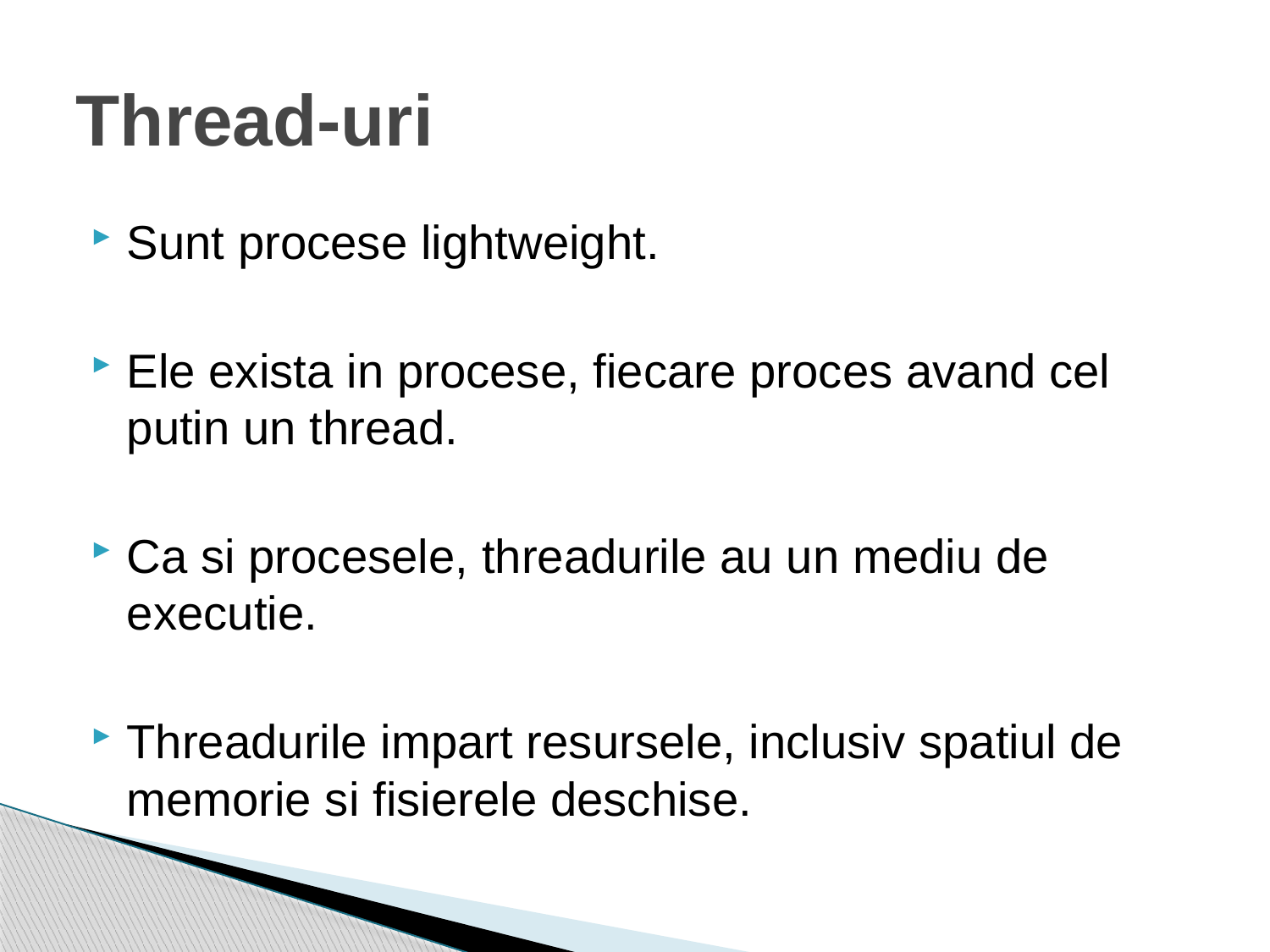

# Thread-uri
Sunt procese lightweight.

Ele exista in procese, fiecare proces avand cel putin un thread.

Ca si procesele, threadurile au un mediu de executie.

Threadurile impart resursele, inclusiv spatiul de memorie si fisierele deschise.